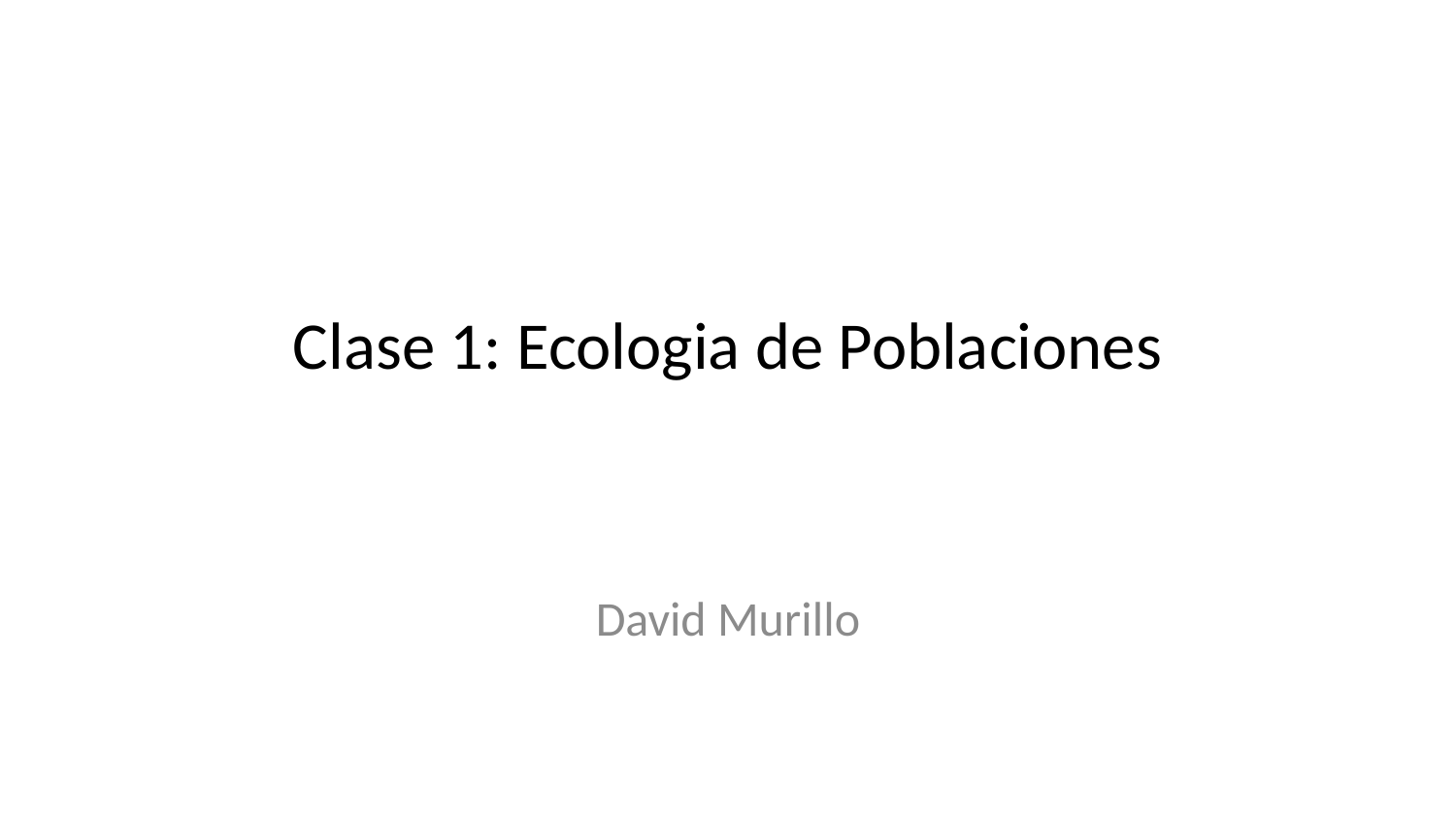

# Clase 1: Ecologia de Poblaciones
David Murillo